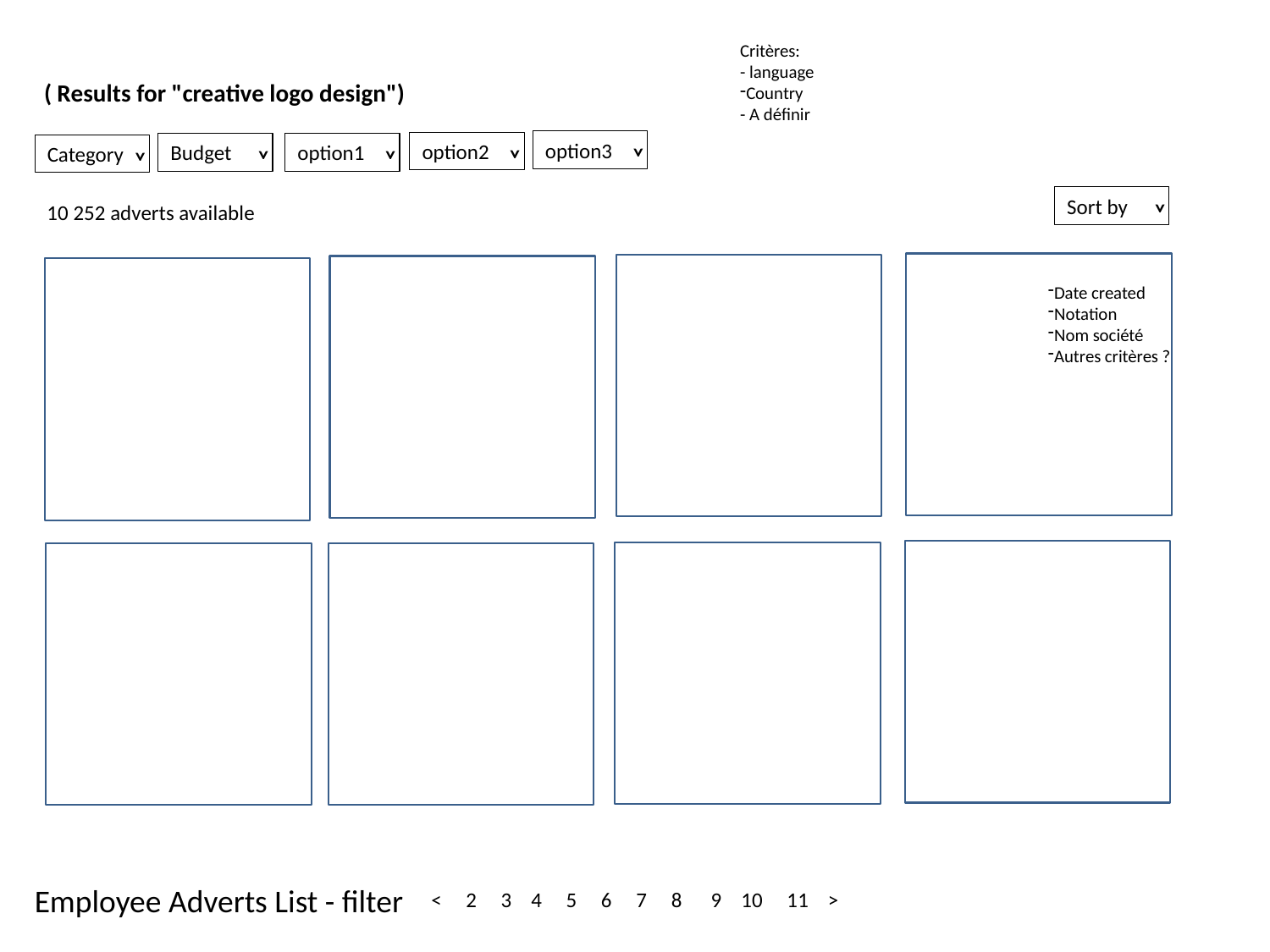

Critères:
- language
Country
- A définir
( Results for "creative logo design")
option3
<
option2
<
Budget
<
option1
<
Category
<
Sort by
<
10 252 adverts available

Date created
Notation
Nom société
Autres critères ?

Employee Adverts List - filter
<     2     3    4     5     6     7     8      9    10     11    >